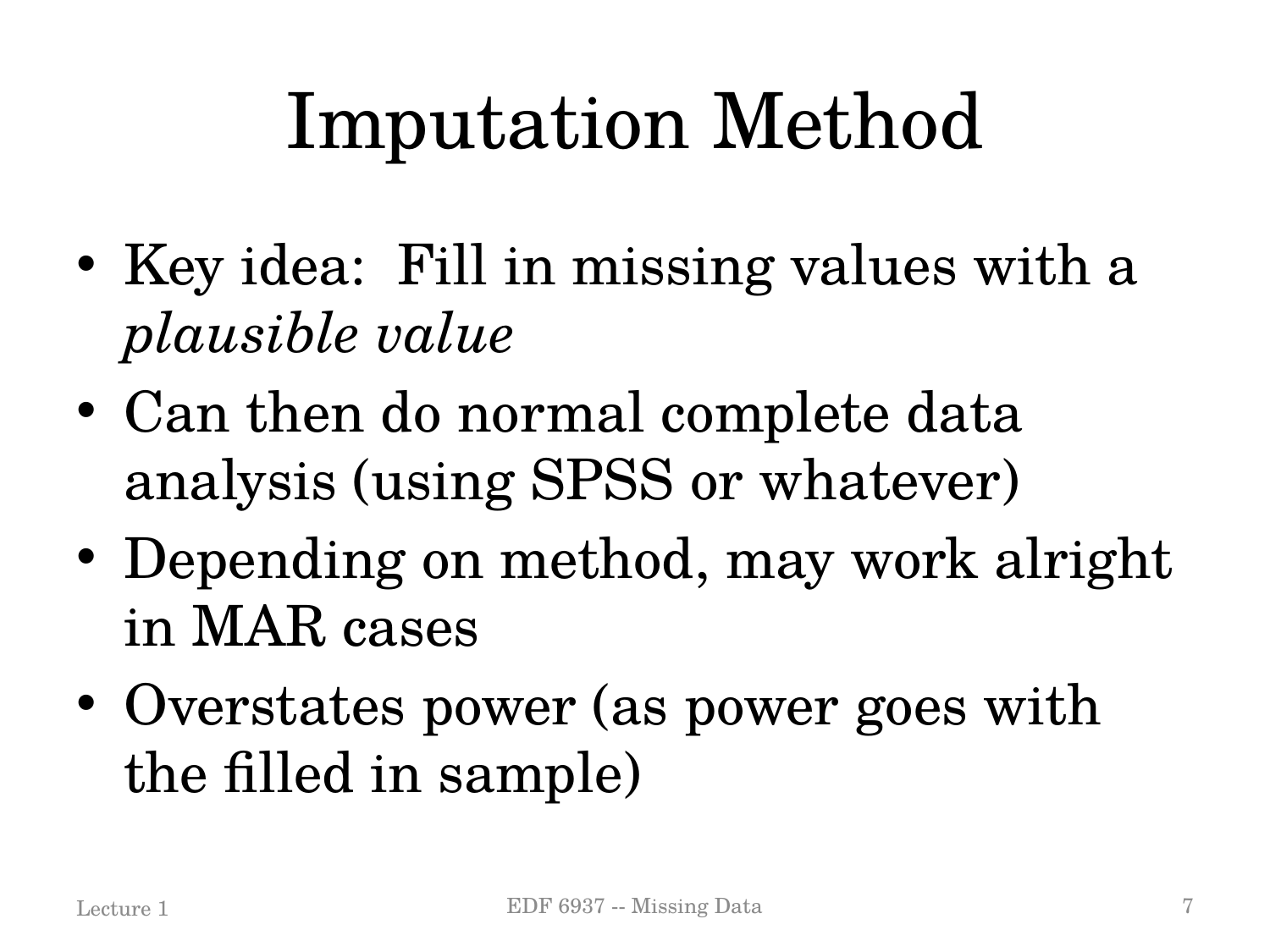

# Imputation Method
Key idea:  Fill in missing values with a plausible value
Can then do normal complete data analysis (using SPSS or whatever)
Depending on method, may work alright in MAR cases
Overstates power (as power goes with the filled in sample)

Lecture 1
EDF 6937 -- Missing Data
7